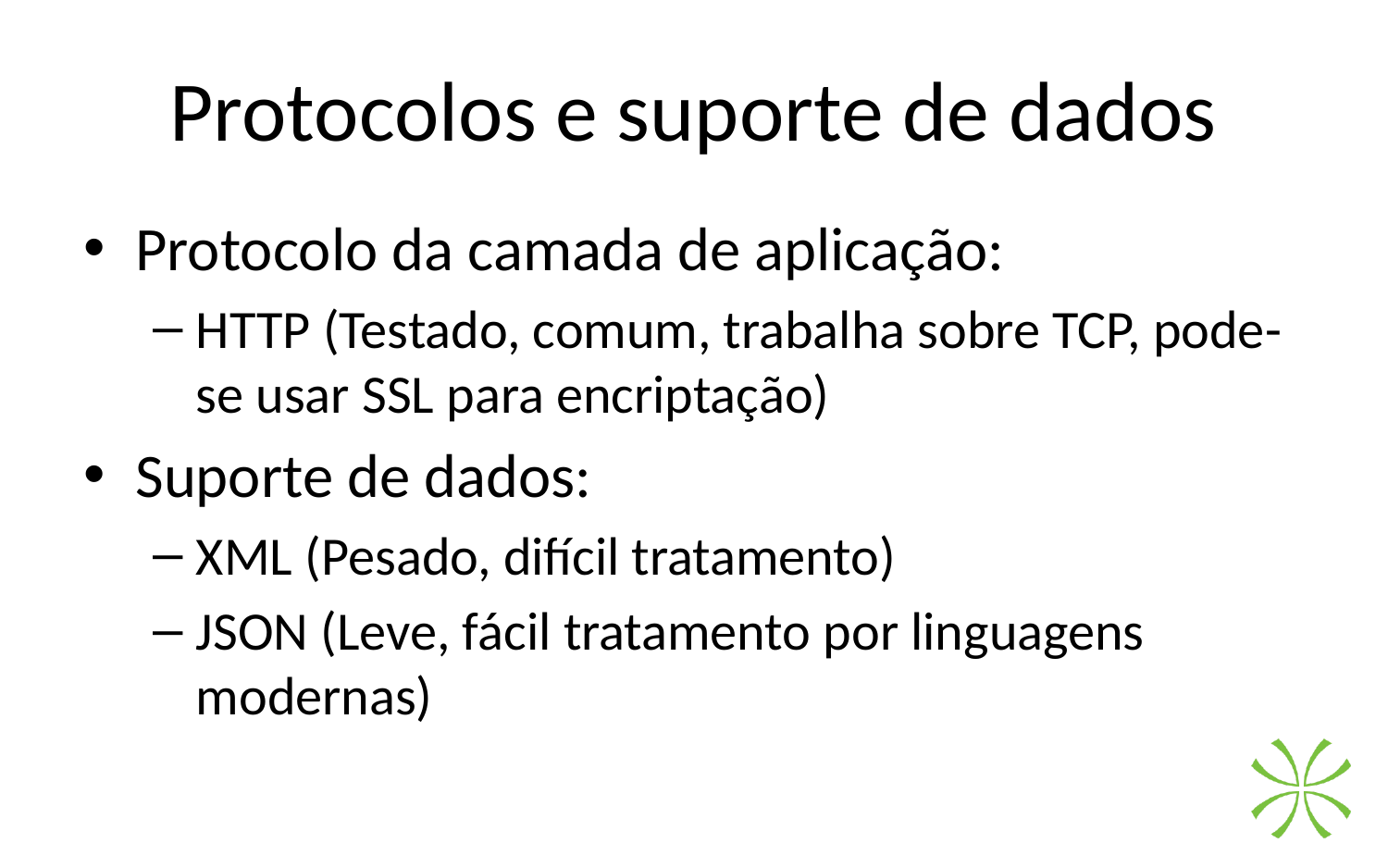

# Protocolos e suporte de dados
Protocolo da camada de aplicação:
HTTP (Testado, comum, trabalha sobre TCP, pode-se usar SSL para encriptação)
Suporte de dados:
XML (Pesado, difícil tratamento)
JSON (Leve, fácil tratamento por linguagens modernas)